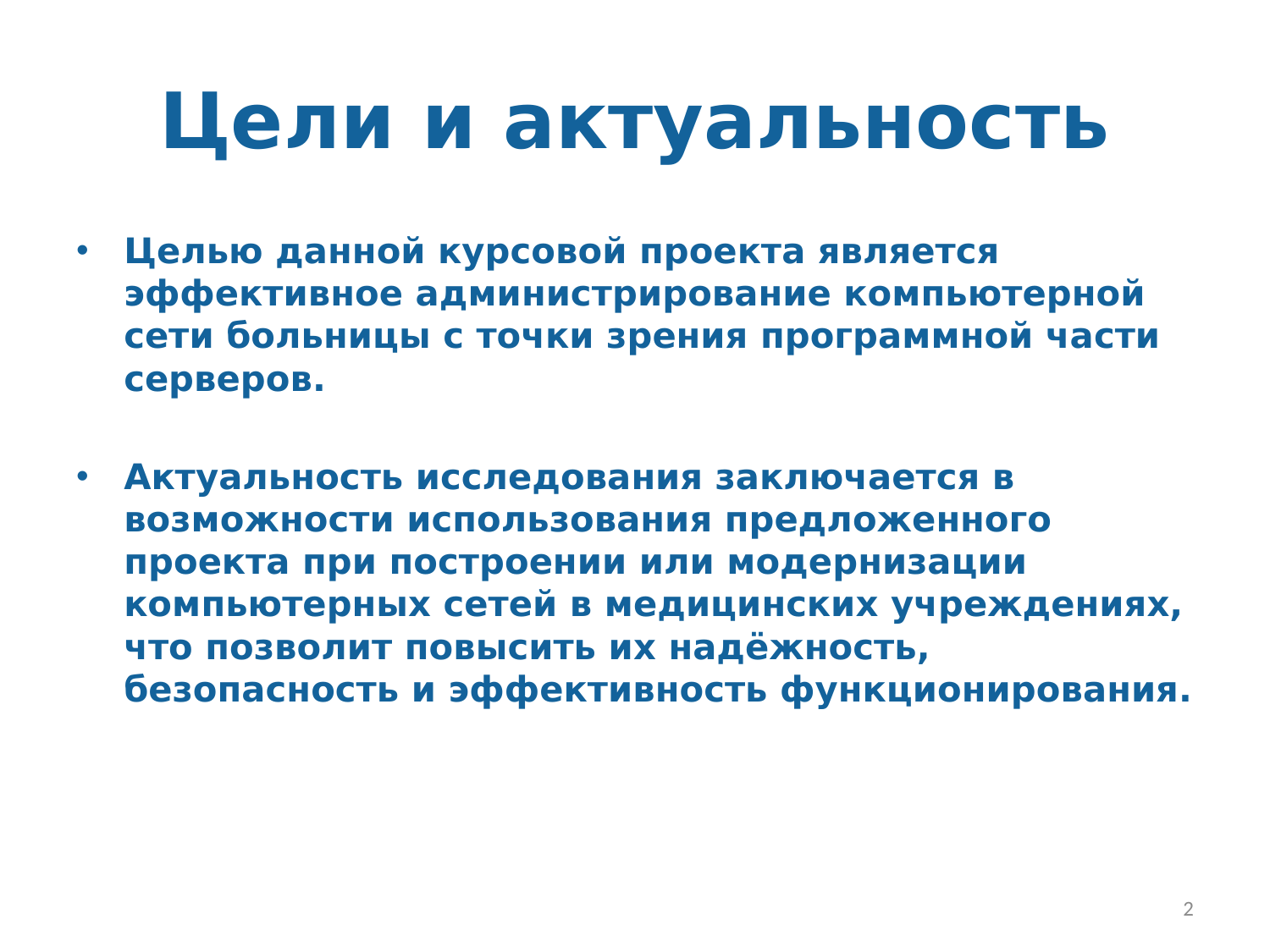

# Цели и актуальность
Целью данной курсовой проекта является эффективное администрирование компьютерной сети больницы с точки зрения программной части серверов.

Актуальность исследования заключается в возможности использования предложенного проекта при построении или модернизации компьютерных сетей в медицинских учреждениях, что позволит повысить их надёжность, безопасность и эффективность функционирования.
2